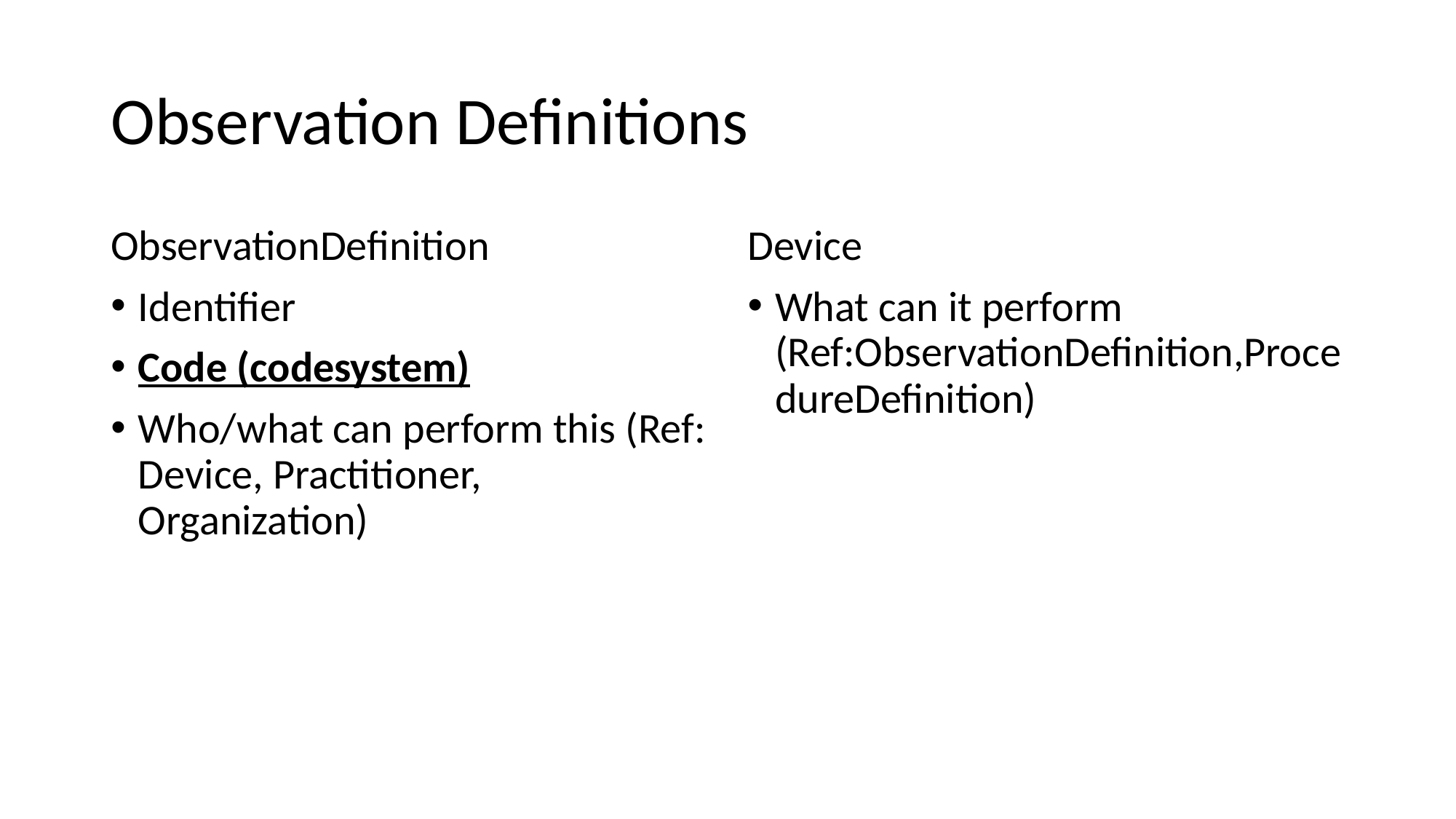

# Observation Definitions
ObservationDefinition
Identifier
Code (codesystem)
Who/what can perform this (Ref: Device, Practitioner, Organization)
Device
What can it perform (Ref:ObservationDefinition,ProcedureDefinition)